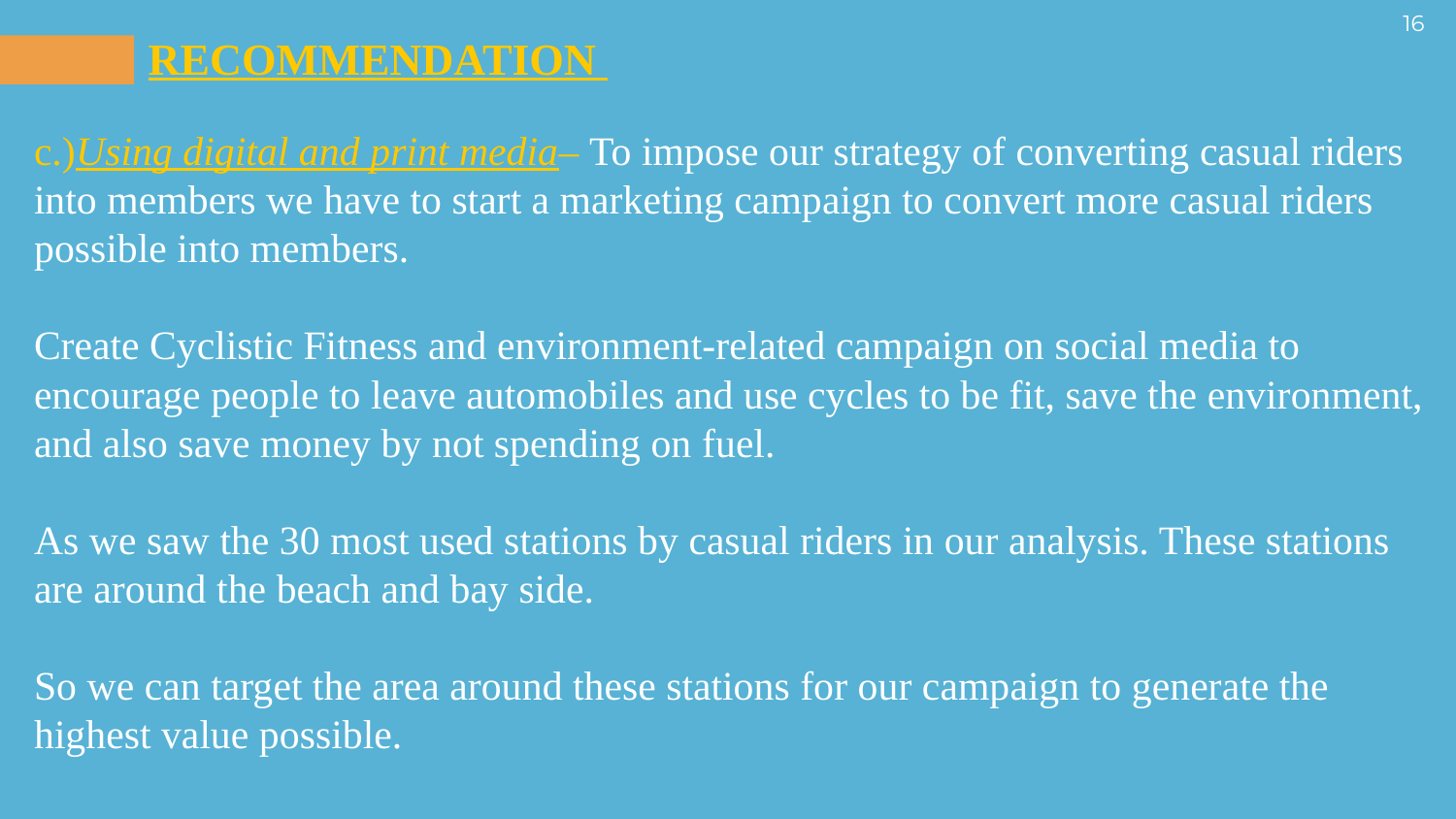

16
RECOMMENDATION

c.)Using digital and print media– To impose our strategy of converting casual riders into members we have to start a marketing campaign to convert more casual riders possible into members.

Create Cyclistic Fitness and environment-related campaign on social media to encourage people to leave automobiles and use cycles to be fit, save the environment, and also save money by not spending on fuel.

As we saw the 30 most used stations by casual riders in our analysis. These stations are around the beach and bay side.

So we can target the area around these stations for our campaign to generate the highest value possible.